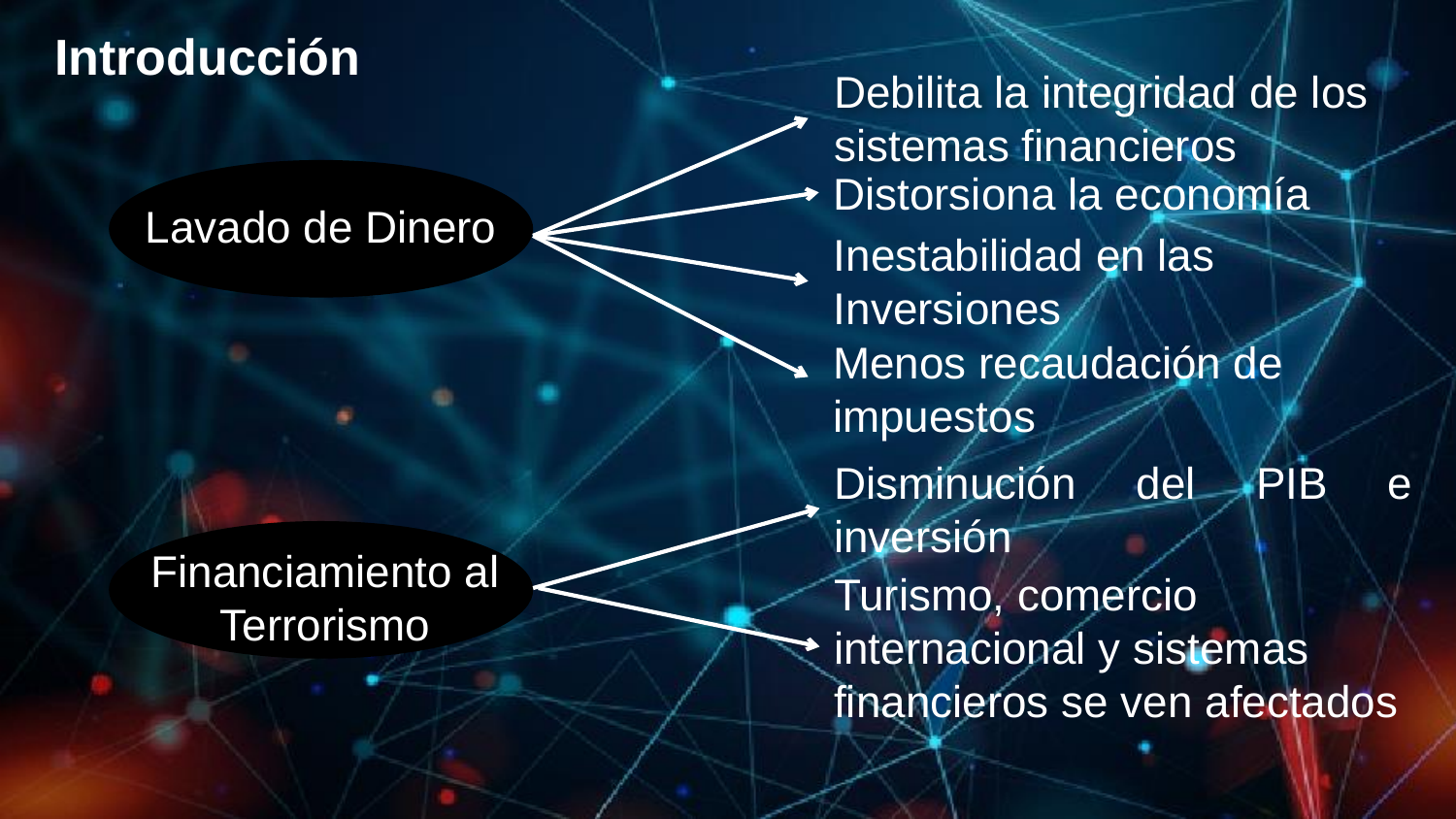

# Introducción
Debilita la integridad de los sistemas financieros
Distorsiona la economía

Lavado de Dinero
Inestabilidad en las Inversiones
Menos recaudación de impuestos
Disminución del PIB e inversión

Financiamiento al Terrorismo

Turismo, comercio internacional y sistemas financieros se ven afectados